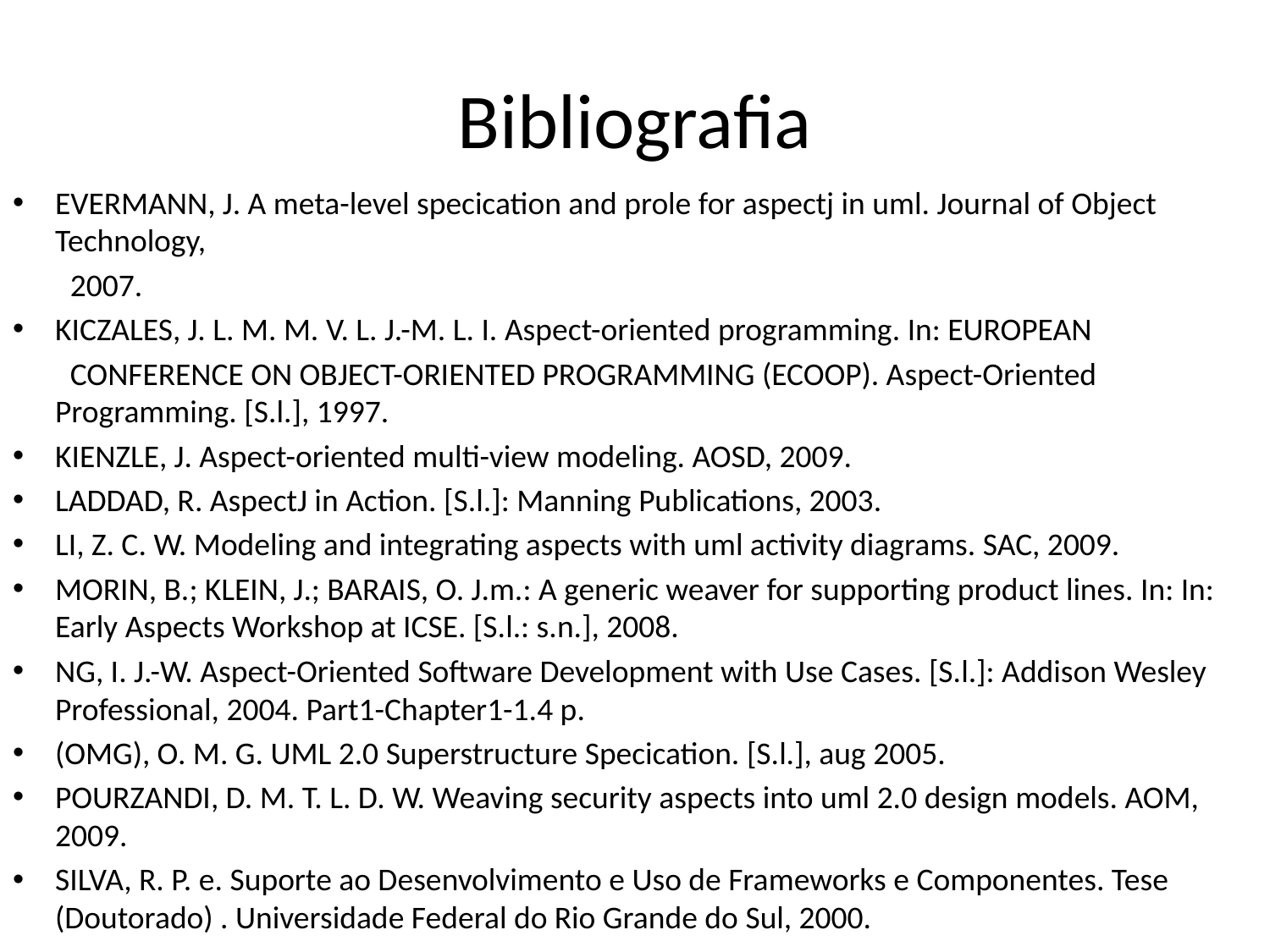

# Bibliografia
EVERMANN, J. A meta-level specication and prole for aspectj in uml. Journal of Object Technology,
        2007.
KICZALES, J. L. M. M. V. L. J.-M. L. I. Aspect-oriented programming. In: EUROPEAN
        CONFERENCE ON OBJECT-ORIENTED PROGRAMMING (ECOOP). Aspect-Oriented Programming. [S.l.], 1997.
KIENZLE, J. Aspect-oriented multi-view modeling. AOSD, 2009.
LADDAD, R. AspectJ in Action. [S.l.]: Manning Publications, 2003.
LI, Z. C. W. Modeling and integrating aspects with uml activity diagrams. SAC, 2009.
MORIN, B.; KLEIN, J.; BARAIS, O. J.m.: A generic weaver for supporting product lines. In: In: Early Aspects Workshop at ICSE. [S.l.: s.n.], 2008.
NG, I. J.-W. Aspect-Oriented Software Development with Use Cases. [S.l.]: Addison Wesley Professional, 2004. Part1-Chapter1-1.4 p.
(OMG), O. M. G. UML 2.0 Superstructure Specication. [S.l.], aug 2005.
POURZANDI, D. M. T. L. D. W. Weaving security aspects into uml 2.0 design models. AOM, 2009.
SILVA, R. P. e. Suporte ao Desenvolvimento e Uso de Frameworks e Componentes. Tese (Doutorado) . Universidade Federal do Rio Grande do Sul, 2000.